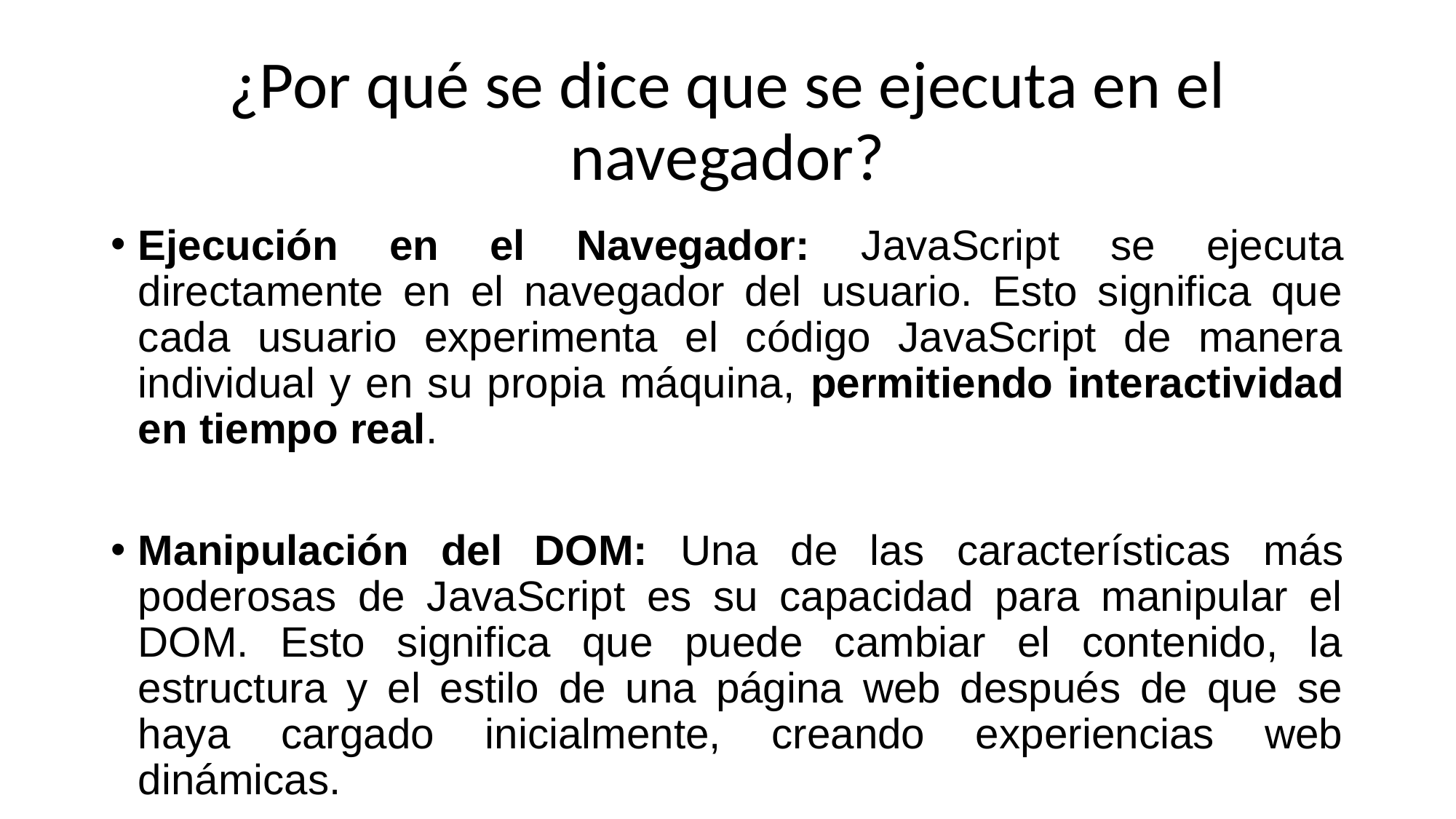

# ¿Por qué se dice que se ejecuta en el navegador?
Ejecución en el Navegador: JavaScript se ejecuta directamente en el navegador del usuario. Esto significa que cada usuario experimenta el código JavaScript de manera individual y en su propia máquina, permitiendo interactividad en tiempo real.

Manipulación del DOM: Una de las características más poderosas de JavaScript es su capacidad para manipular el DOM. Esto significa que puede cambiar el contenido, la estructura y el estilo de una página web después de que se haya cargado inicialmente, creando experiencias web dinámicas.